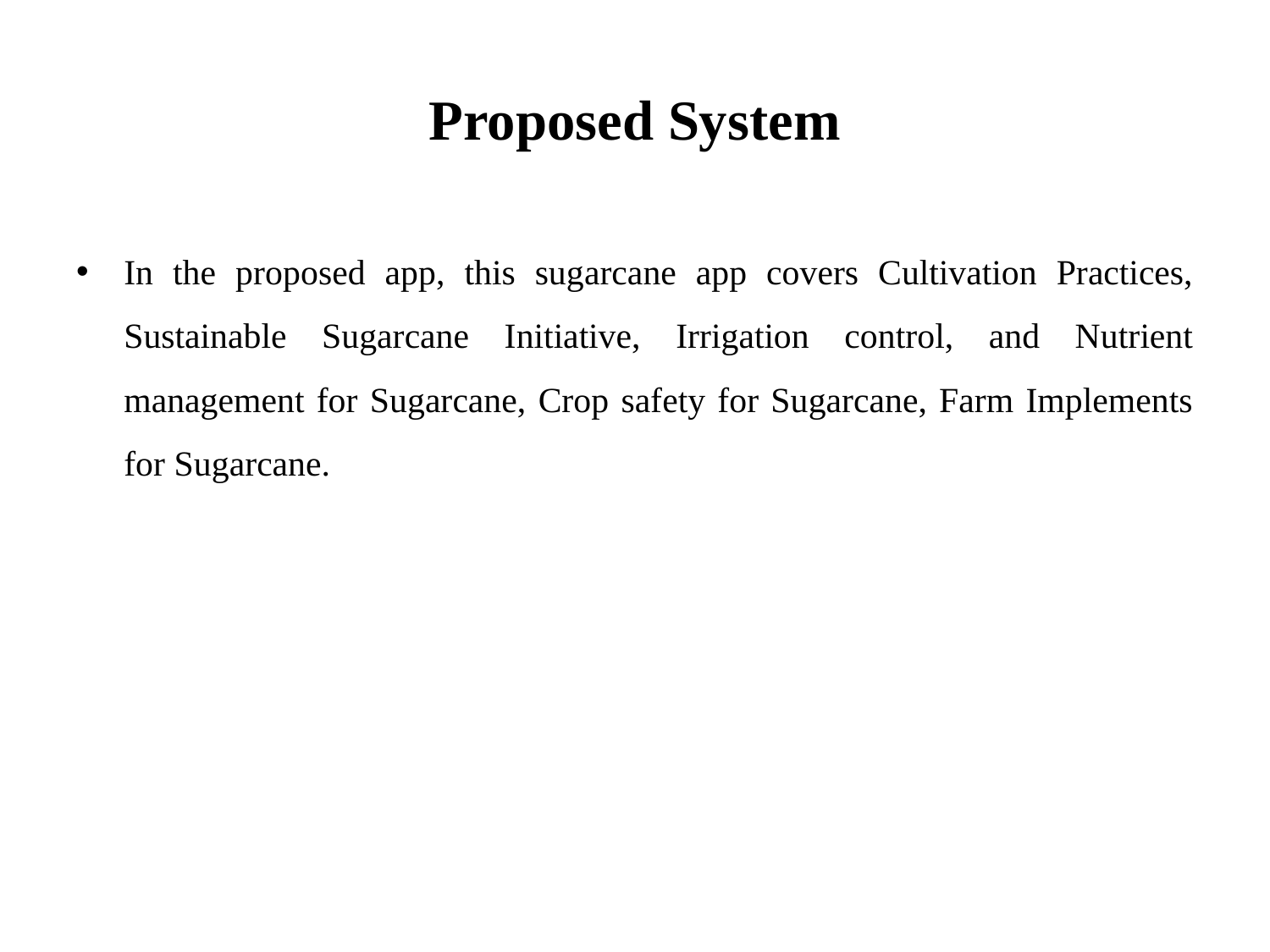

# Proposed System
In the proposed app, this sugarcane app covers Cultivation Practices, Sustainable Sugarcane Initiative, Irrigation control, and Nutrient management for Sugarcane, Crop safety for Sugarcane, Farm Implements for Sugarcane.